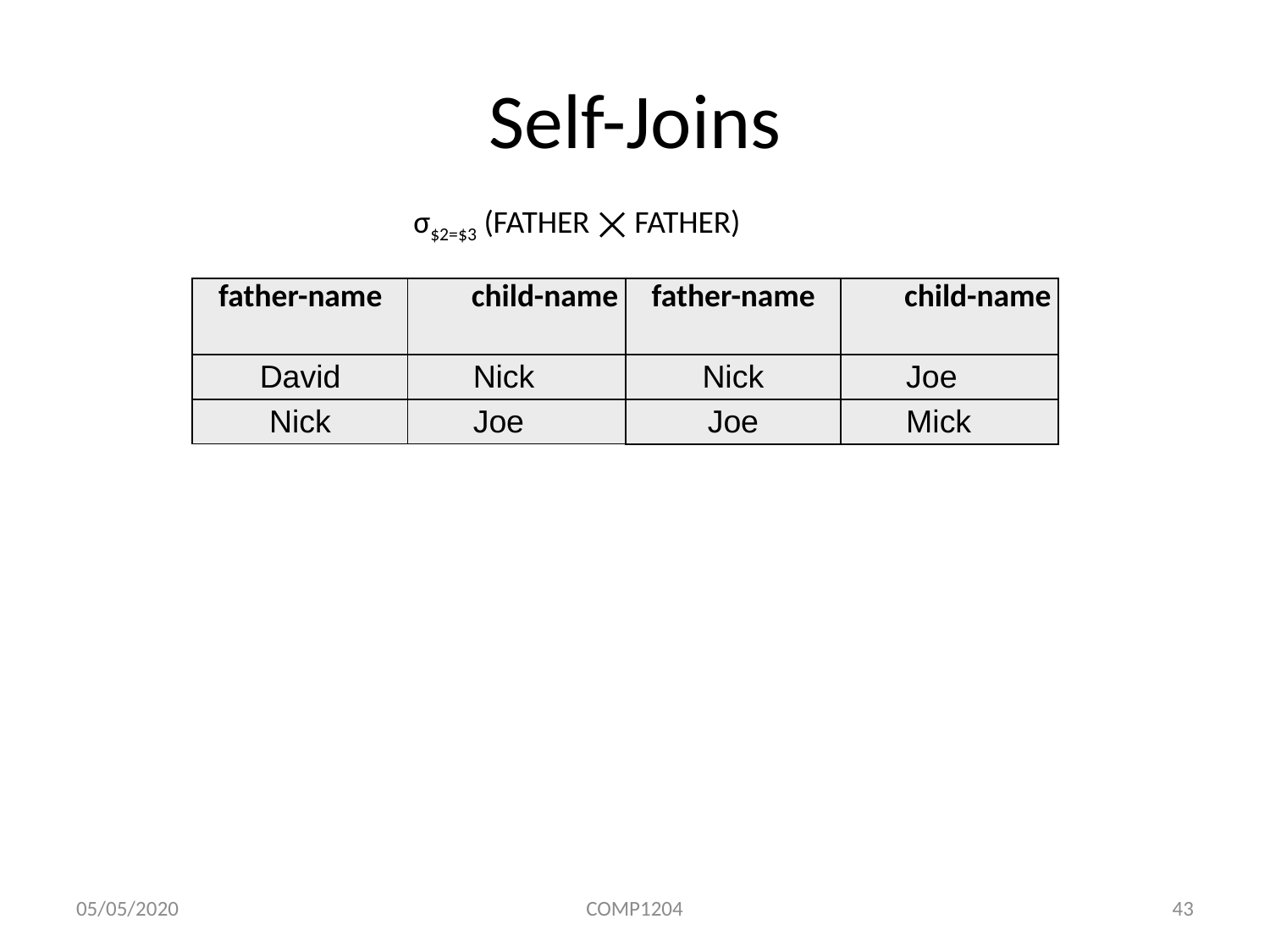

# Self-Joins
σ$2=$3 (FATHER ⨉ FATHER)
| father-name | child-name |
| --- | --- |
| father-name | child-name |
| --- | --- |
| David | Nick |
| --- | --- |
| Nick | Joe |
| --- | --- |
| Nick | Joe |
| --- | --- |
| Joe | Mick |
| --- | --- |
05/05/2020
COMP1204
43